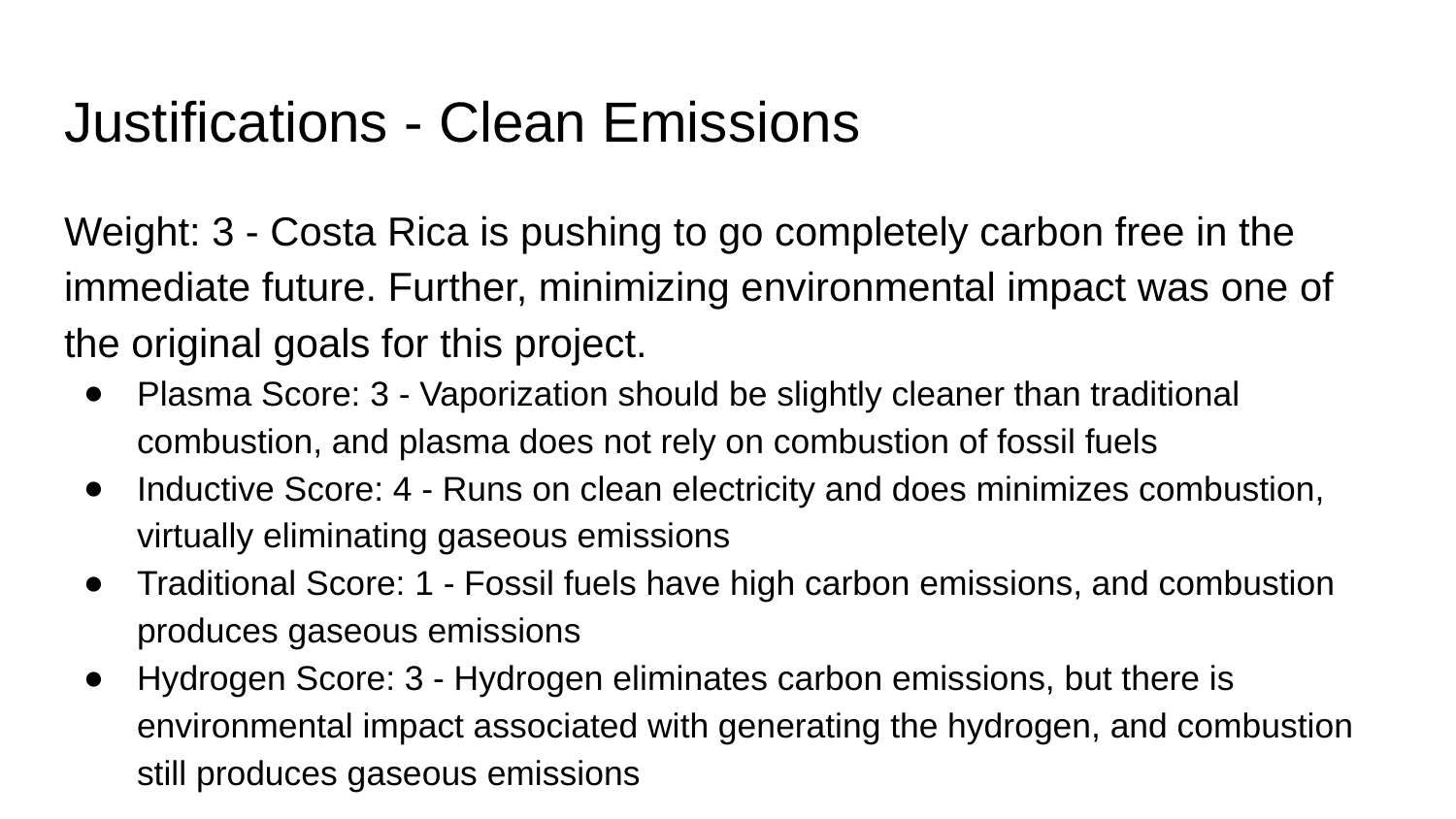

# Justifications - Clean Emissions
Weight: 3 - Costa Rica is pushing to go completely carbon free in the immediate future. Further, minimizing environmental impact was one of the original goals for this project.
Plasma Score: 3 - Vaporization should be slightly cleaner than traditional combustion, and plasma does not rely on combustion of fossil fuels
Inductive Score: 4 - Runs on clean electricity and does minimizes combustion, virtually eliminating gaseous emissions
Traditional Score: 1 - Fossil fuels have high carbon emissions, and combustion produces gaseous emissions
Hydrogen Score: 3 - Hydrogen eliminates carbon emissions, but there is environmental impact associated with generating the hydrogen, and combustion still produces gaseous emissions